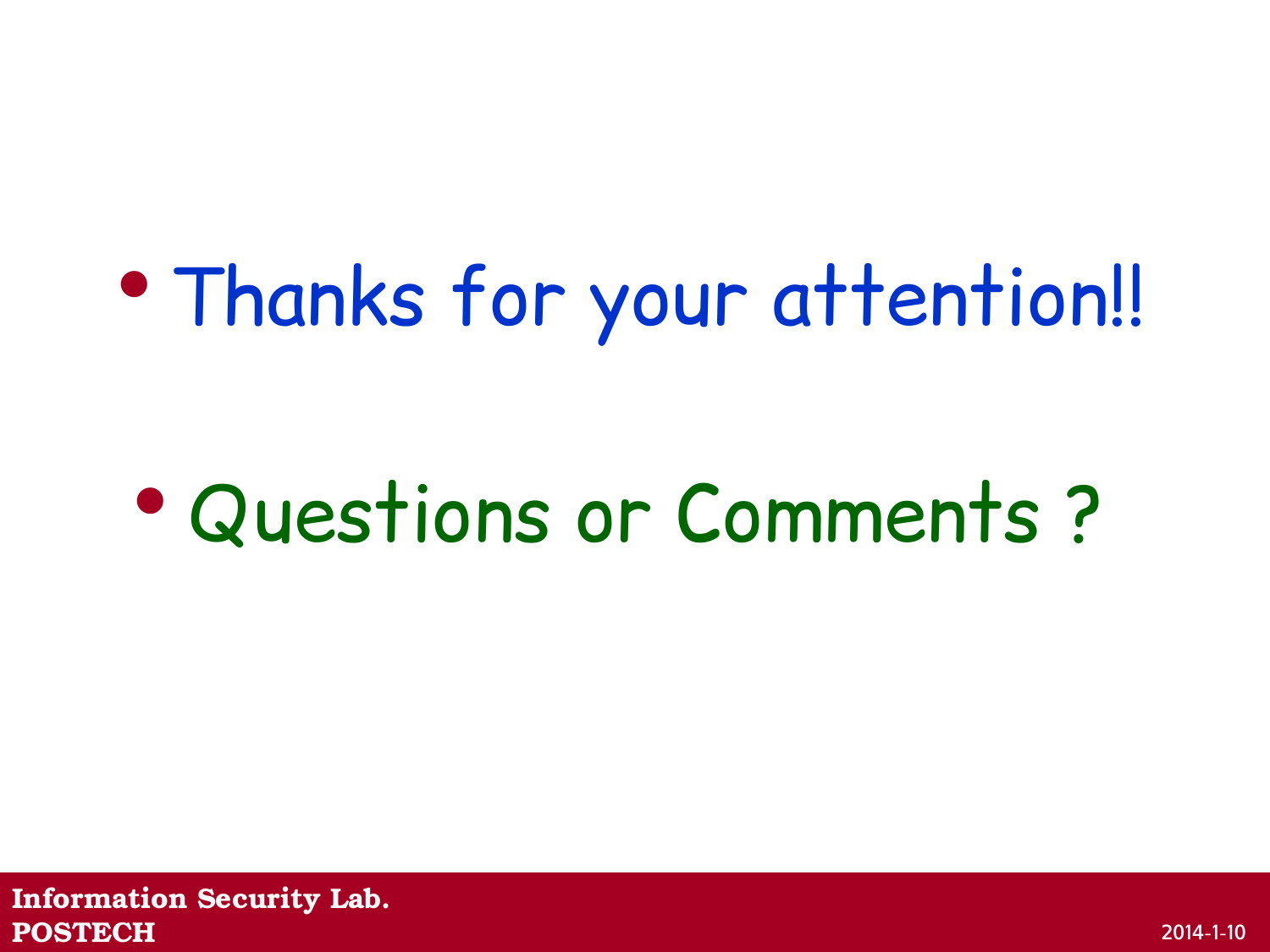

Thanks for your attention!!

Questions or Comments ?

2014-1-10